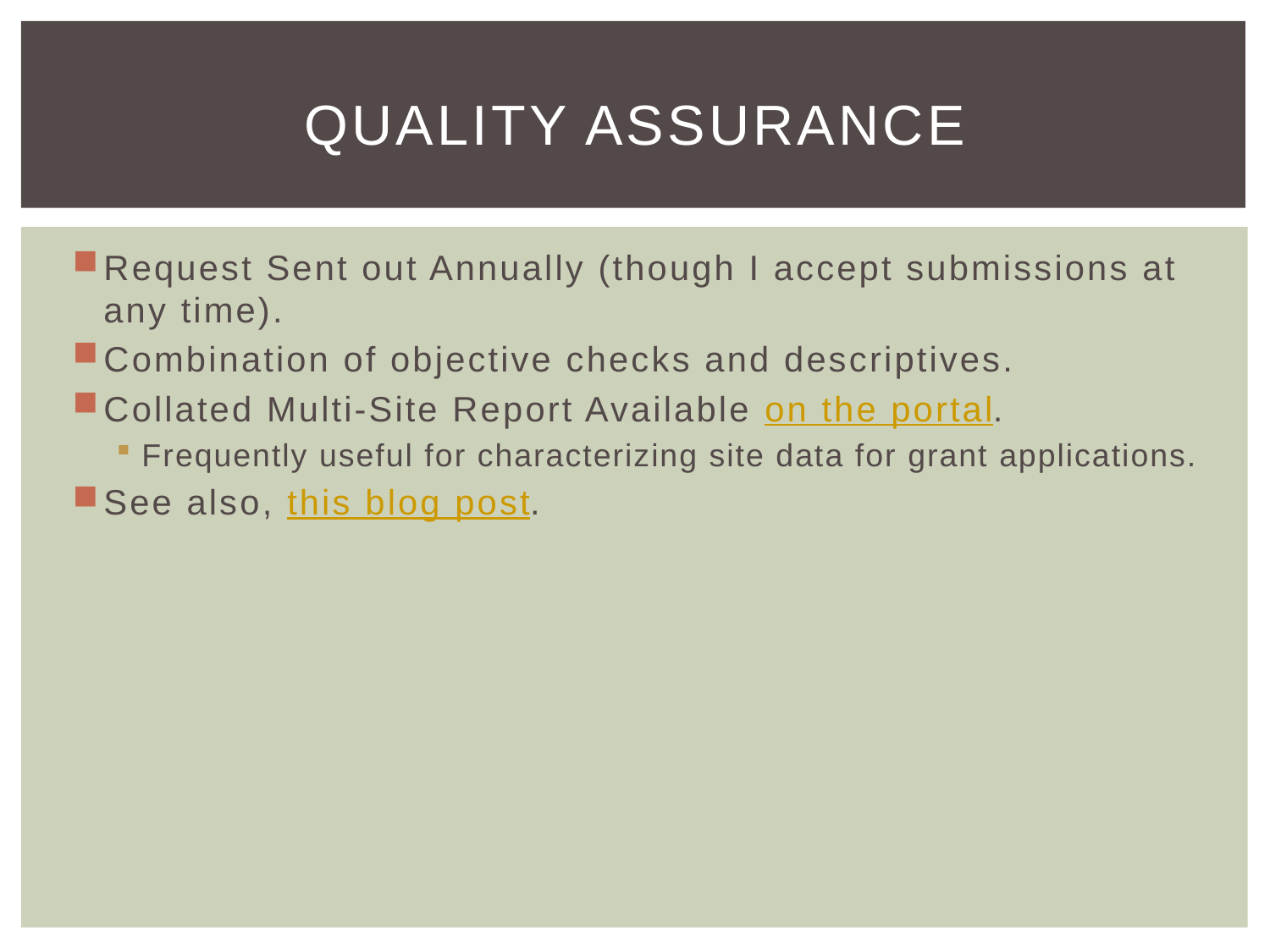

# Quality Assurance
Request Sent out Annually (though I accept submissions at any time).
Combination of objective checks and descriptives.
Collated Multi-Site Report Available on the portal.
Frequently useful for characterizing site data for grant applications.
See also, this blog post.